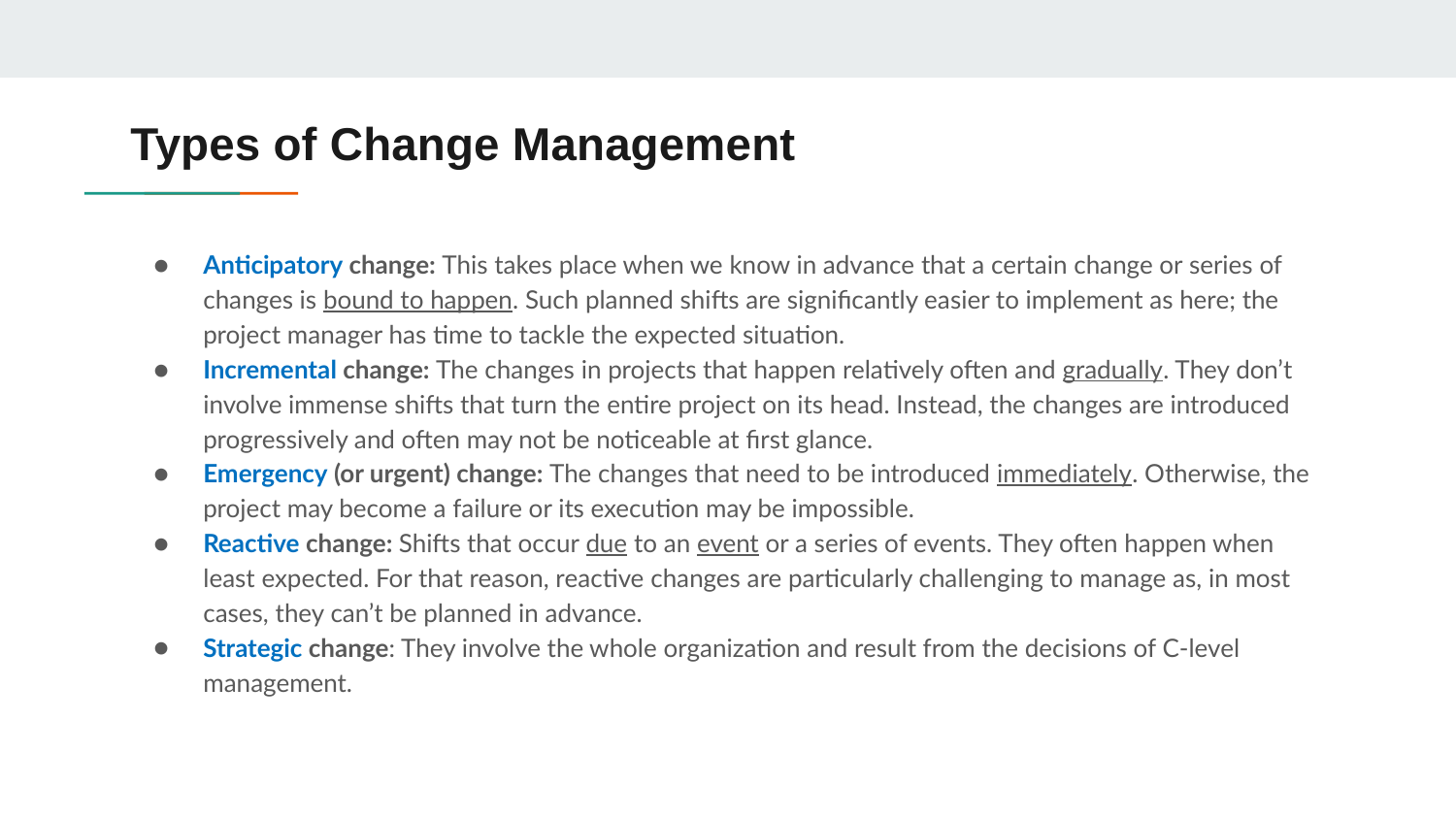

# Types of Change Management
Anticipatory change: This takes place when we know in advance that a certain change or series of changes is bound to happen. Such planned shifts are significantly easier to implement as here; the project manager has time to tackle the expected situation.
Incremental change: The changes in projects that happen relatively often and gradually. They don’t involve immense shifts that turn the entire project on its head. Instead, the changes are introduced progressively and often may not be noticeable at first glance.
Emergency (or urgent) change: The changes that need to be introduced immediately. Otherwise, the project may become a failure or its execution may be impossible.
Reactive change: Shifts that occur due to an event or a series of events. They often happen when least expected. For that reason, reactive changes are particularly challenging to manage as, in most cases, they can’t be planned in advance.
Strategic change: They involve the whole organization and result from the decisions of C-level management.